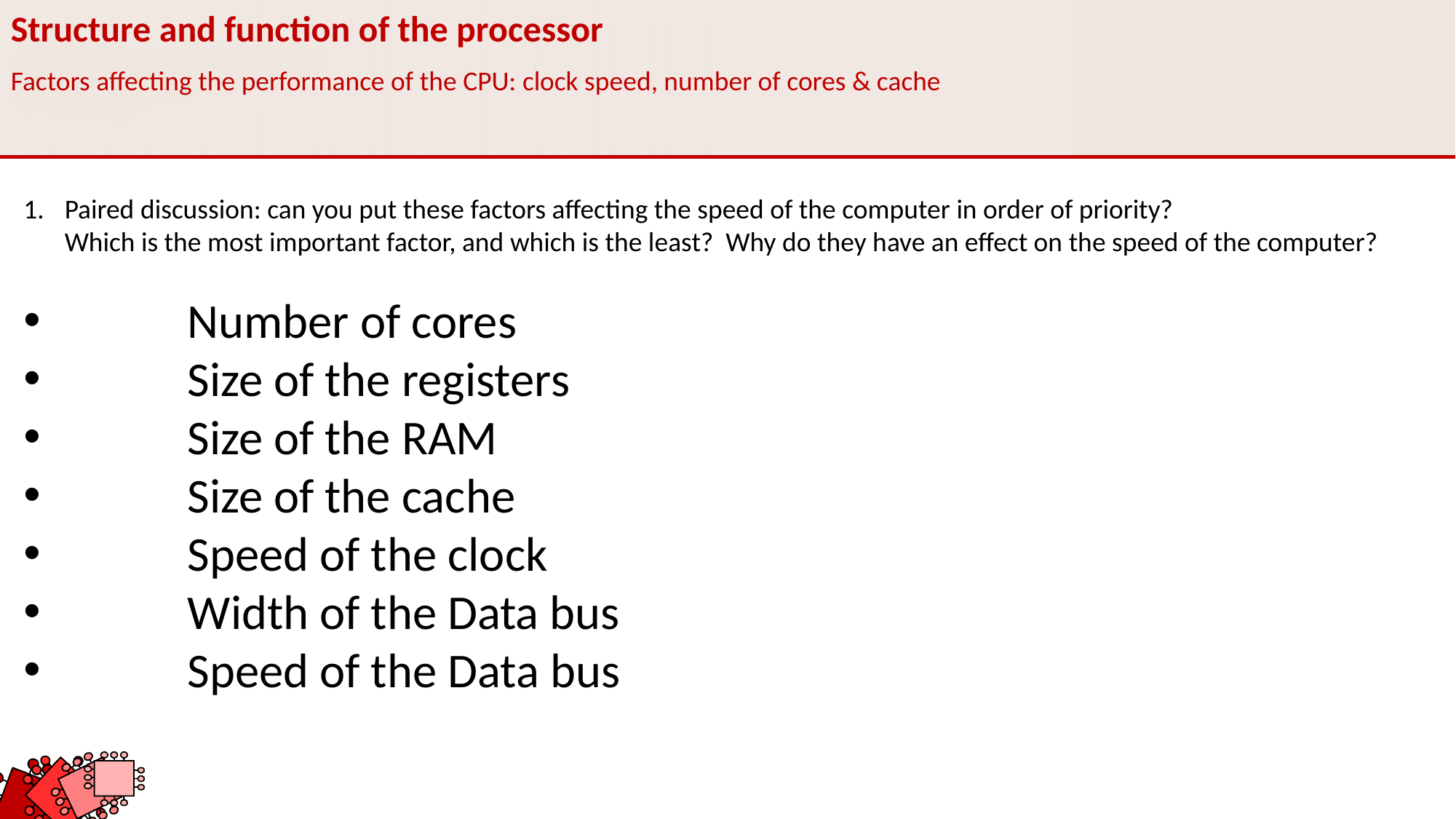

Structure and function of the processor
Factors affecting the performance of the CPU: clock speed, number of cores & cache
Paired discussion: can you put these factors affecting the speed of the computer in order of priority?
Which is the most important factor, and which is the least?  Why do they have an effect on the speed of the computer?

	Number of cores
	Size of the registers
	Size of the RAM
	Size of the cache
	Speed of the clock
	Width of the Data bus
	Speed of the Data bus